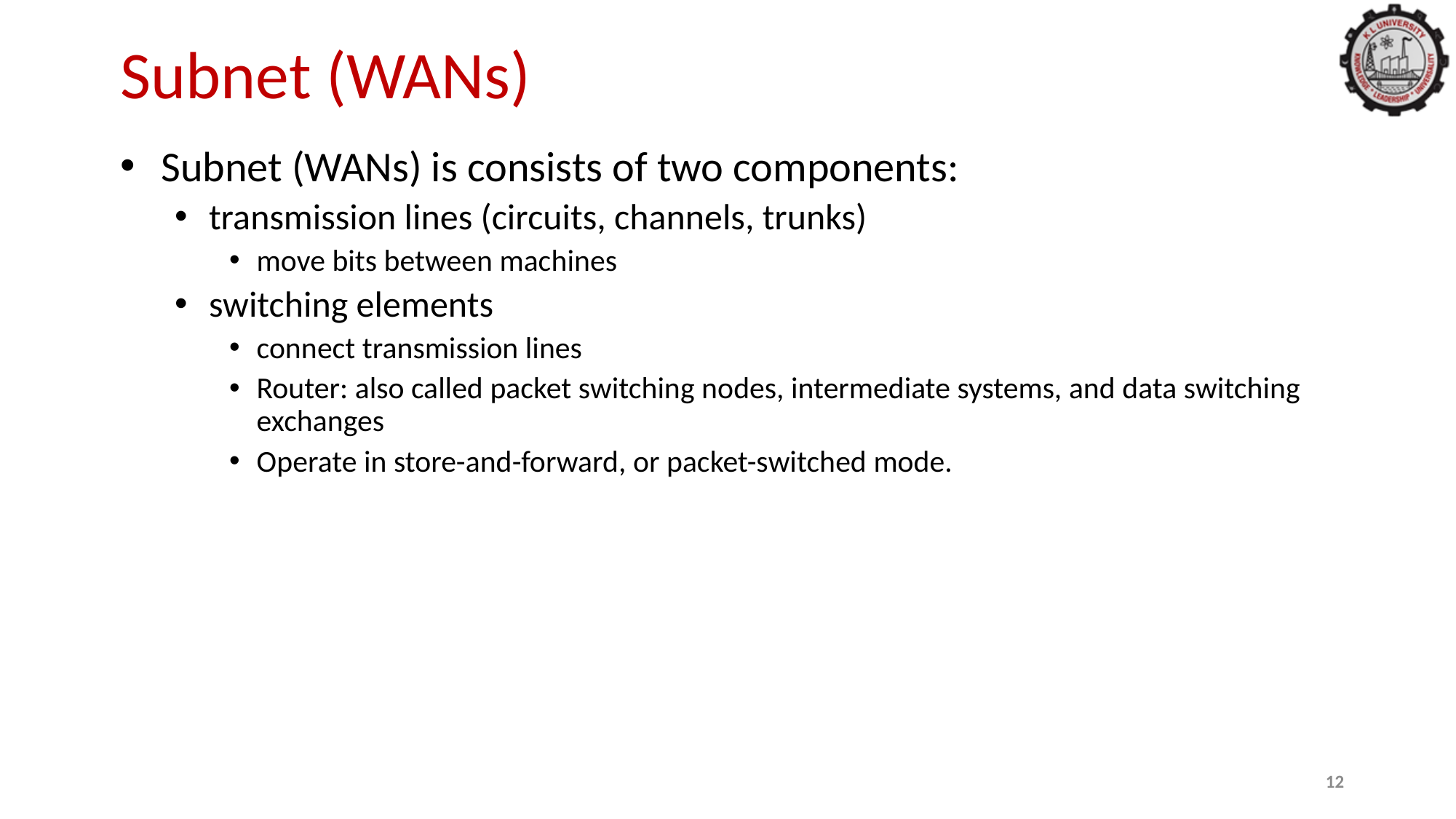

# Subnet (WANs)
Subnet (WANs) is consists of two components:
transmission lines (circuits, channels, trunks)
move bits between machines
switching elements
connect transmission lines
Router: also called packet switching nodes, intermediate systems, and data switching exchanges
Operate in store-and-forward, or packet-switched mode.
12